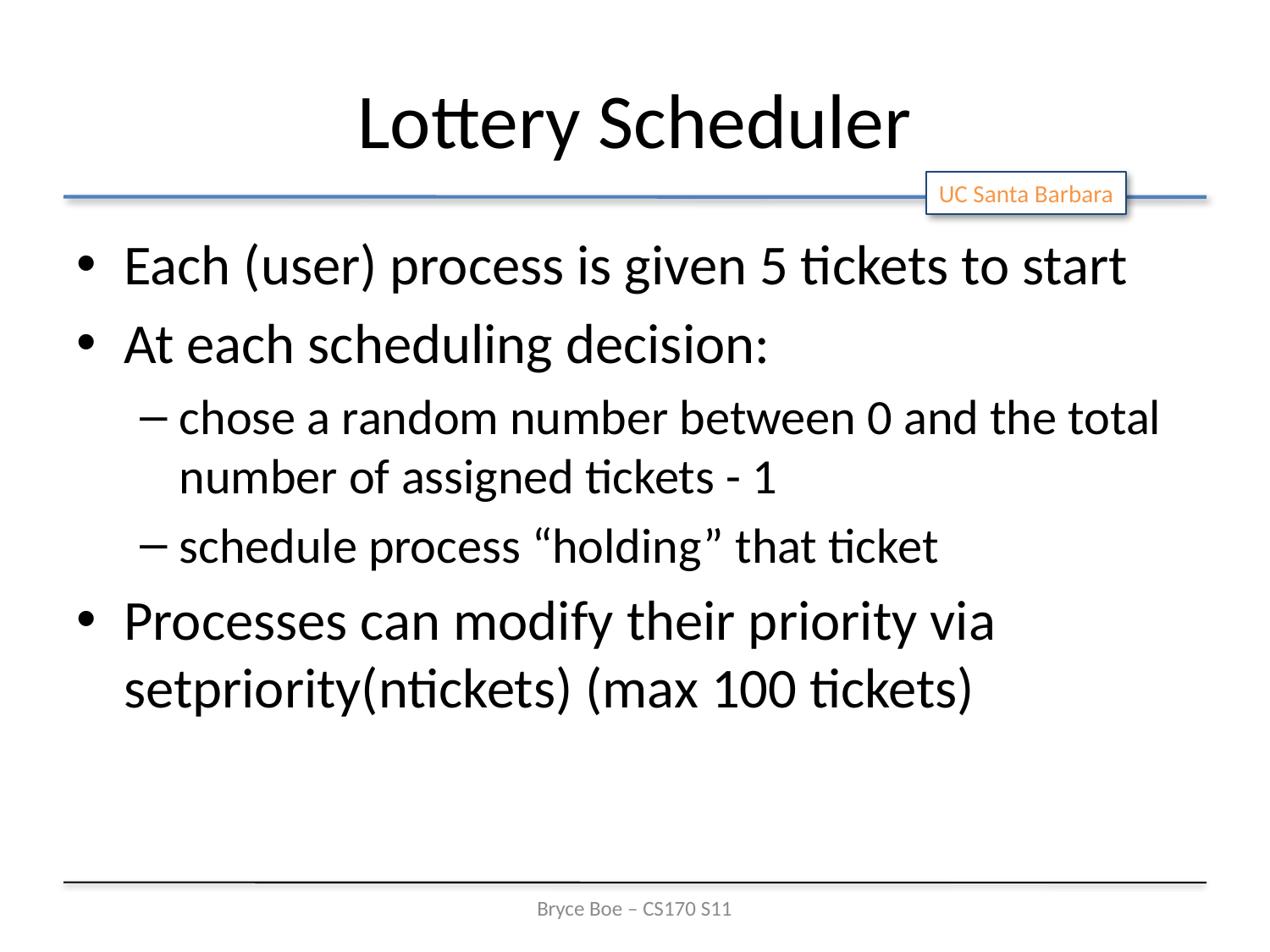

# Lottery Scheduler
Each (user) process is given 5 tickets to start
At each scheduling decision:
chose a random number between 0 and the total number of assigned tickets - 1
schedule process “holding” that ticket
Processes can modify their priority via setpriority(ntickets) (max 100 tickets)
Bryce Boe – CS170 S11